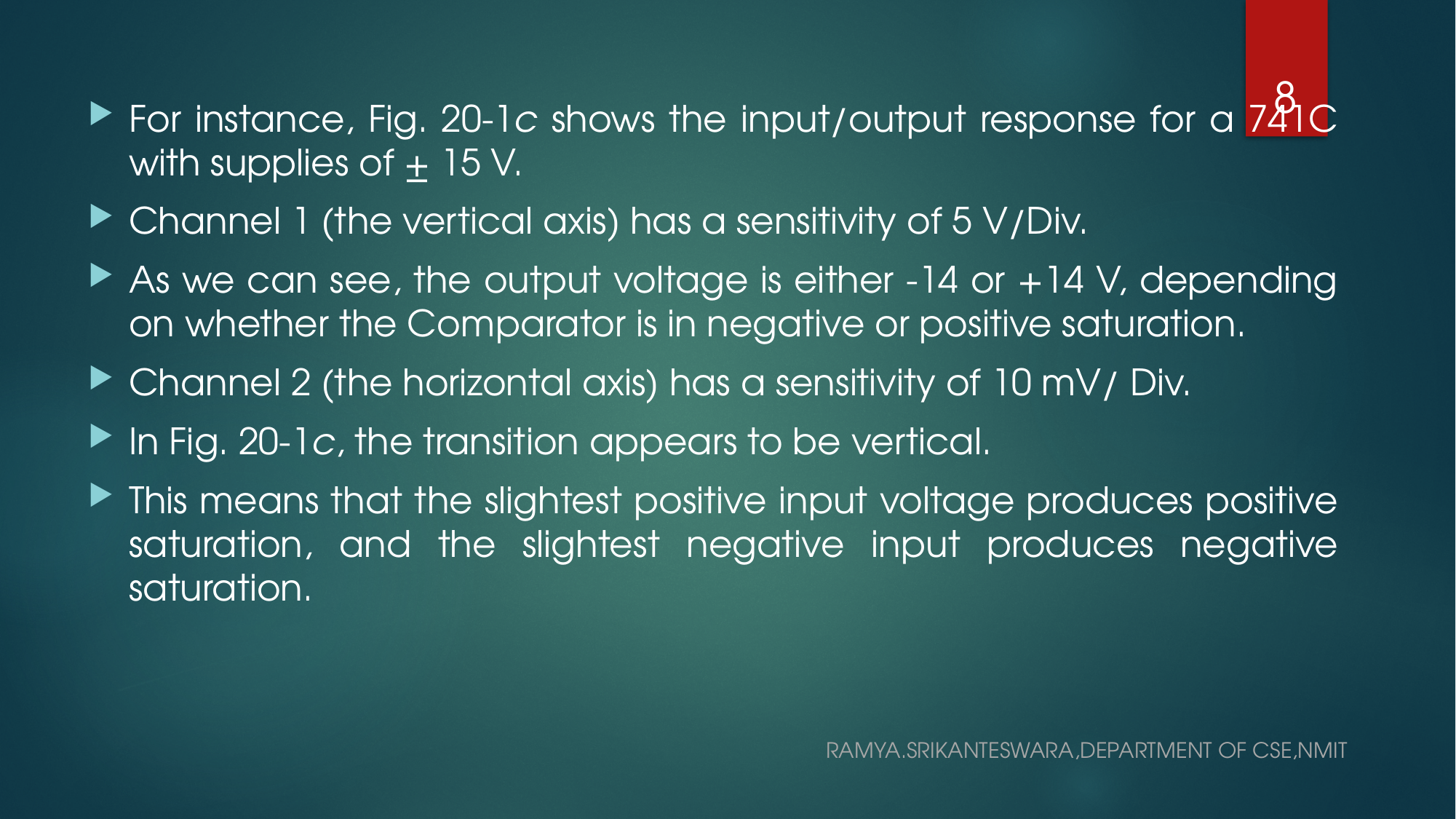

8
For instance, Fig. 20-1c shows the input/output response for a 741C with supplies of ± 15 V.
Channel 1 (the vertical axis) has a sensitivity of 5 V/Div.
As we can see, the output voltage is either -14 or +14 V, depending on whether the Comparator is in negative or positive saturation.
Channel 2 (the horizontal axis) has a sensitivity of 10 mV/ Div.
In Fig. 20-1c, the transition appears to be vertical.
This means that the slightest positive input voltage produces positive saturation, and the slightest negative input produces negative saturation.
RAMYA.SRIKANTESWARA,DEPARTMENT OF CSE,NMIT